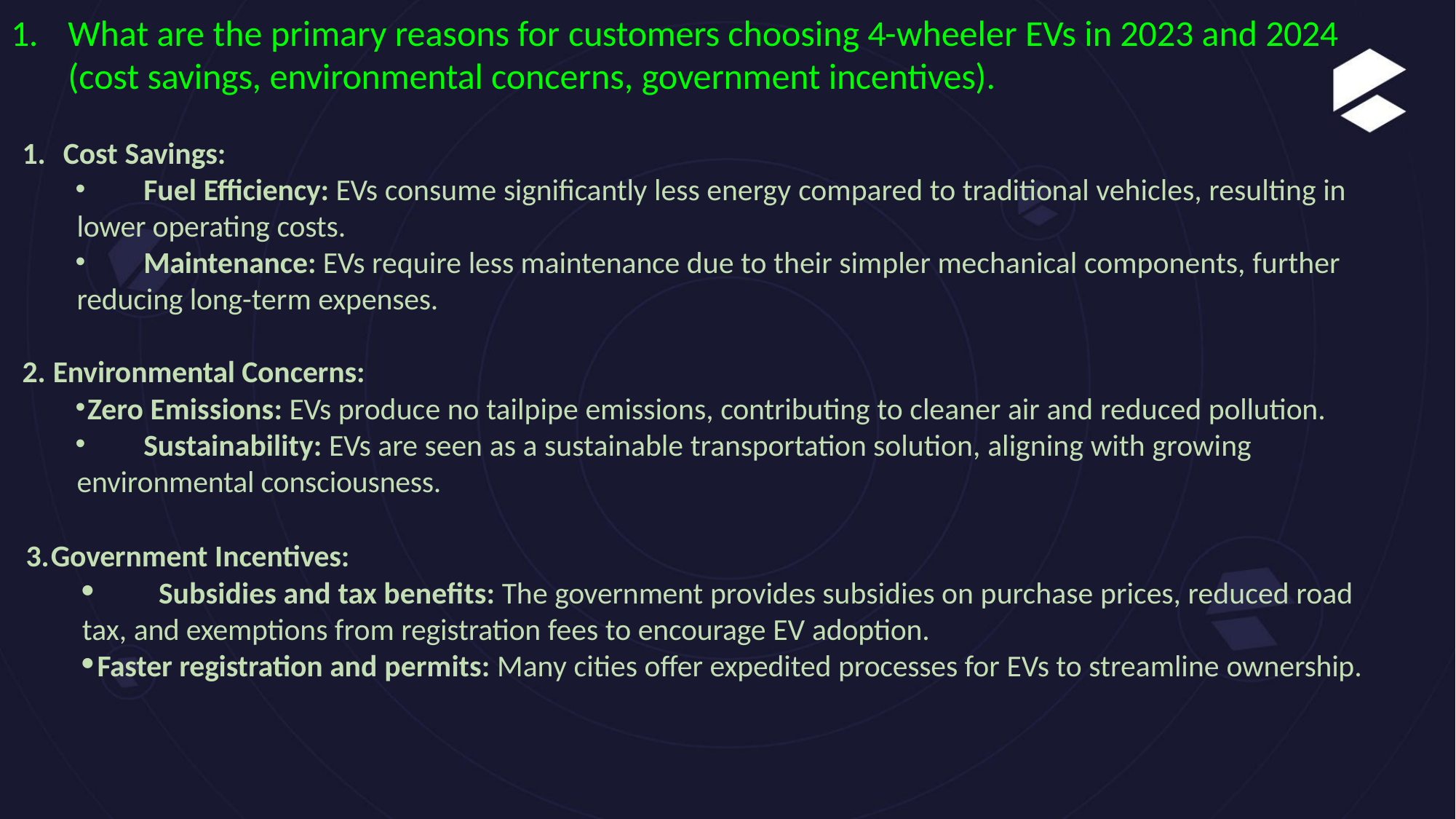

# 1.	What are the primary reasons for customers choosing 4-wheeler EVs in 2023 and 2024 (cost savings, environmental concerns, government incentives).
Cost Savings:
	Fuel Efficiency: EVs consume significantly less energy compared to traditional vehicles, resulting in lower operating costs.
	Maintenance: EVs require less maintenance due to their simpler mechanical components, further reducing long-term expenses.
Environmental Concerns:
Zero Emissions: EVs produce no tailpipe emissions, contributing to cleaner air and reduced pollution.
	Sustainability: EVs are seen as a sustainable transportation solution, aligning with growing environmental consciousness.

Government Incentives:
	Subsidies and tax benefits: The government provides subsidies on purchase prices, reduced road tax, and exemptions from registration fees to encourage EV adoption.
Faster registration and permits: Many cities offer expedited processes for EVs to streamline ownership.